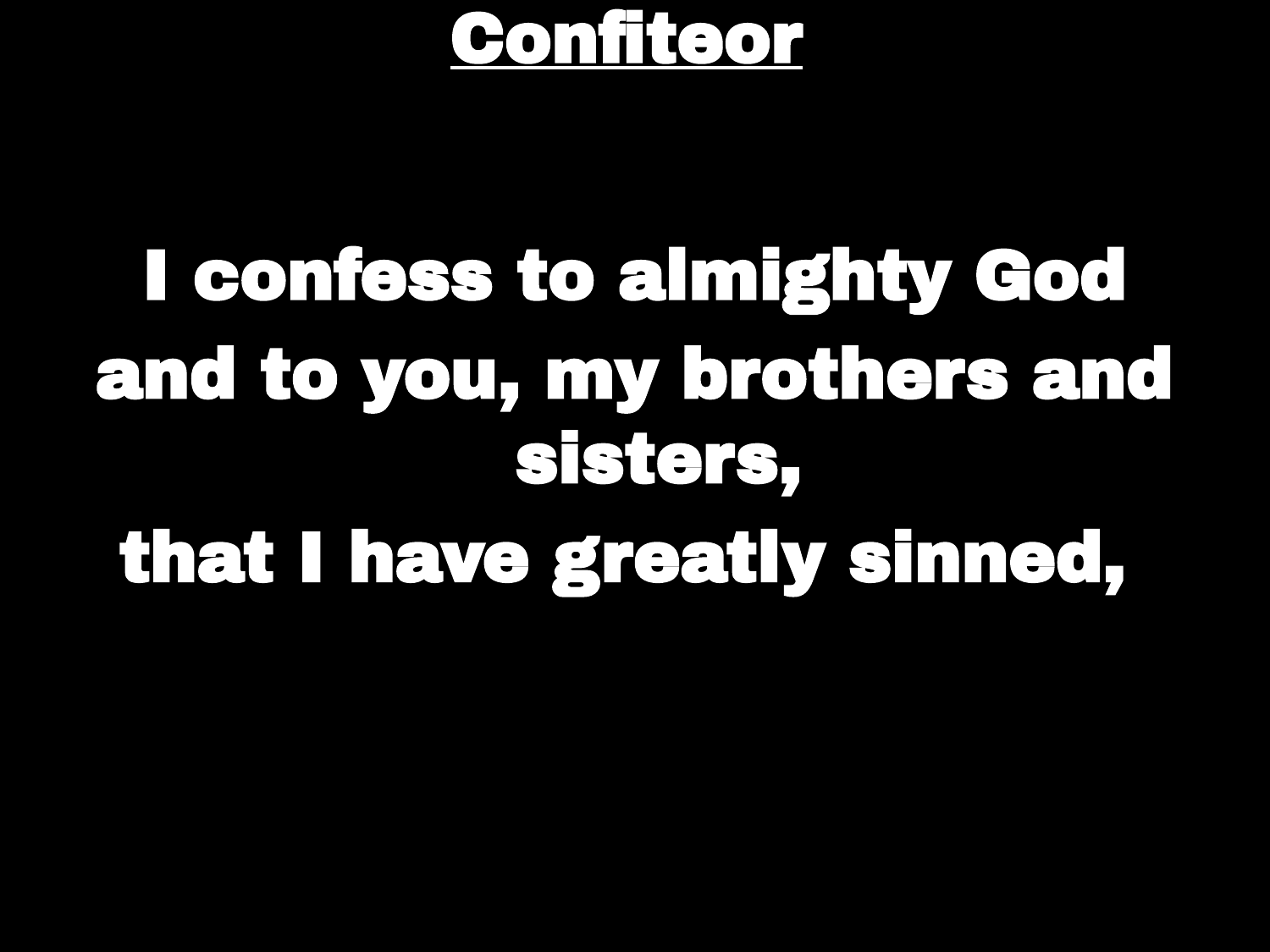

# Confiteor
I confess to almighty God
and to you, my brothers and sisters,
that I have greatly sinned,